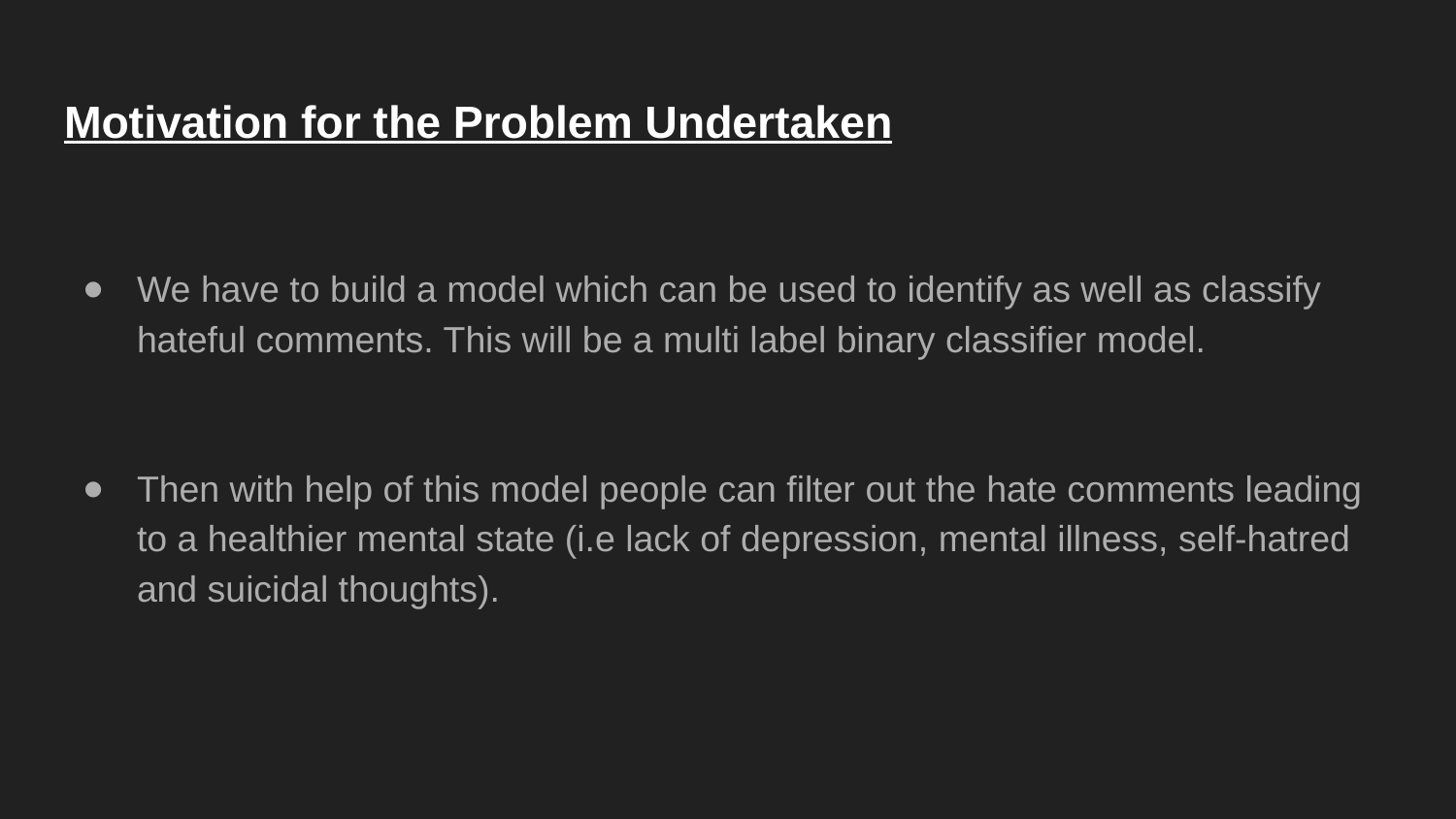

# Motivation for the Problem Undertaken
We have to build a model which can be used to identify as well as classify hateful comments. This will be a multi label binary classifier model.

Then with help of this model people can filter out the hate comments leading to a healthier mental state (i.e lack of depression, mental illness, self-hatred and suicidal thoughts).